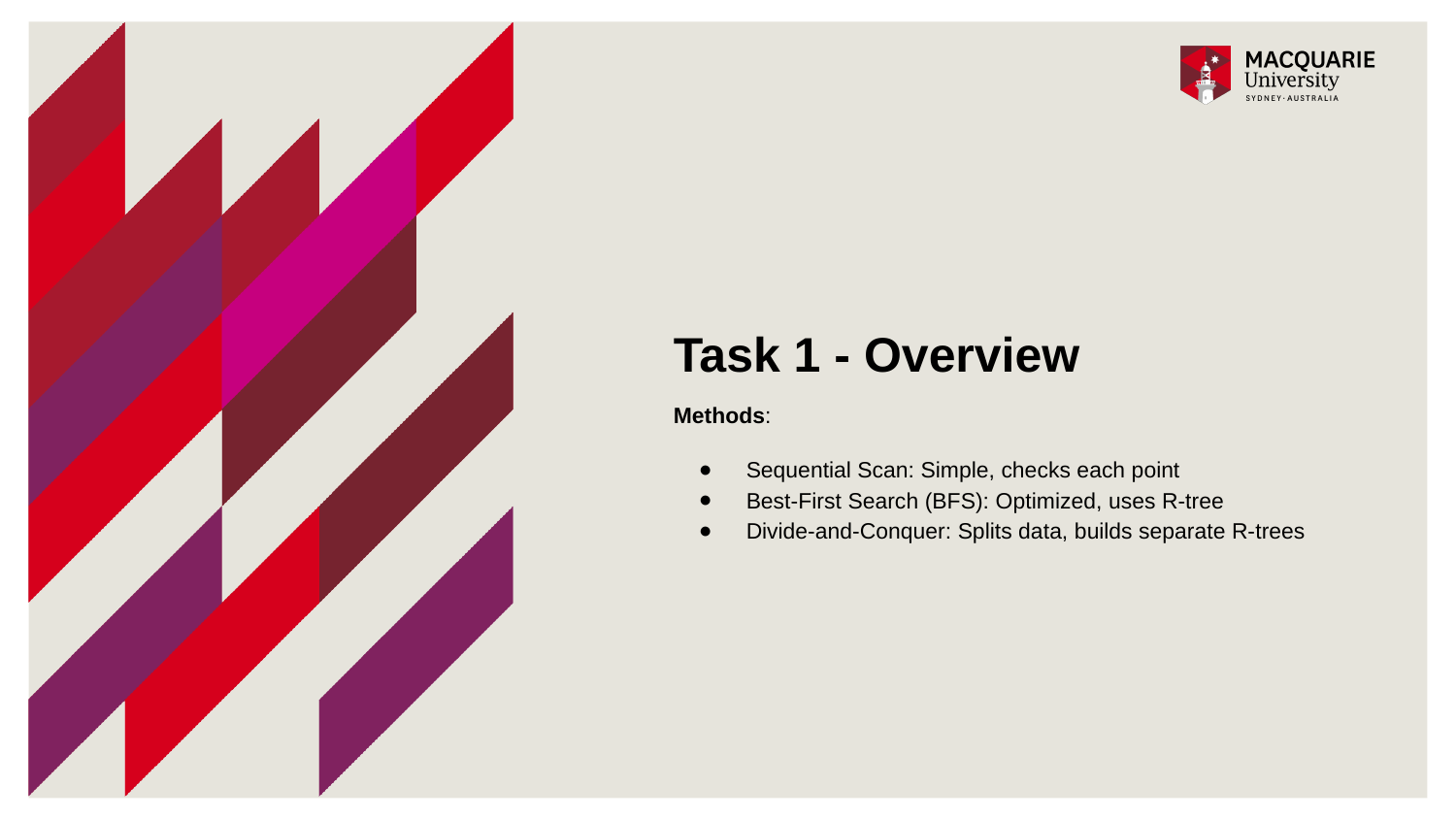

# Task 1 - Overview
Methods:
Sequential Scan: Simple, checks each point
Best-First Search (BFS): Optimized, uses R-tree
Divide-and-Conquer: Splits data, builds separate R-trees